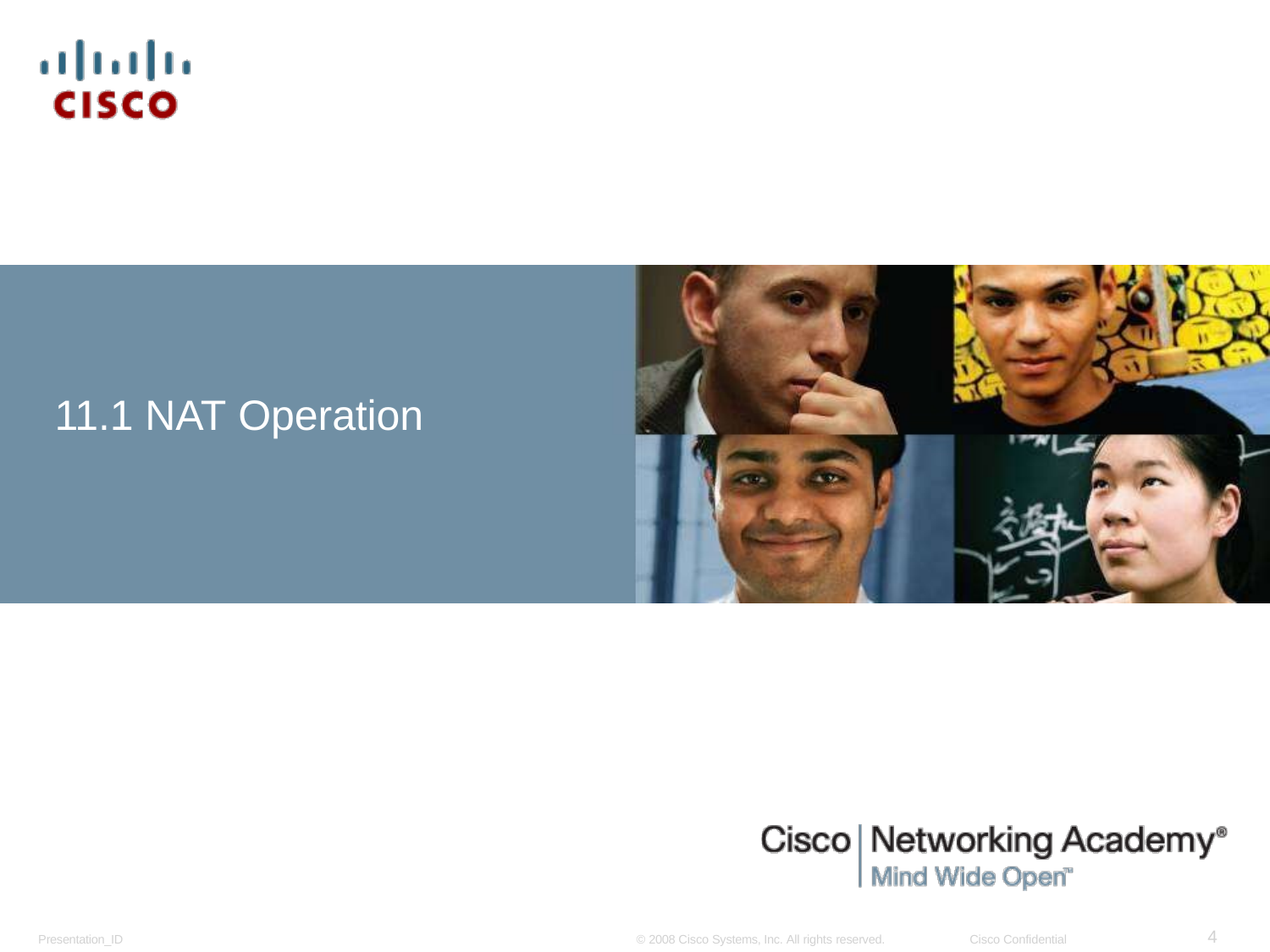

# 11.1 NAT Operation

4
Presentation_ID
© 2008 Cisco Systems, Inc. All rights reserved.
Cisco Confidential